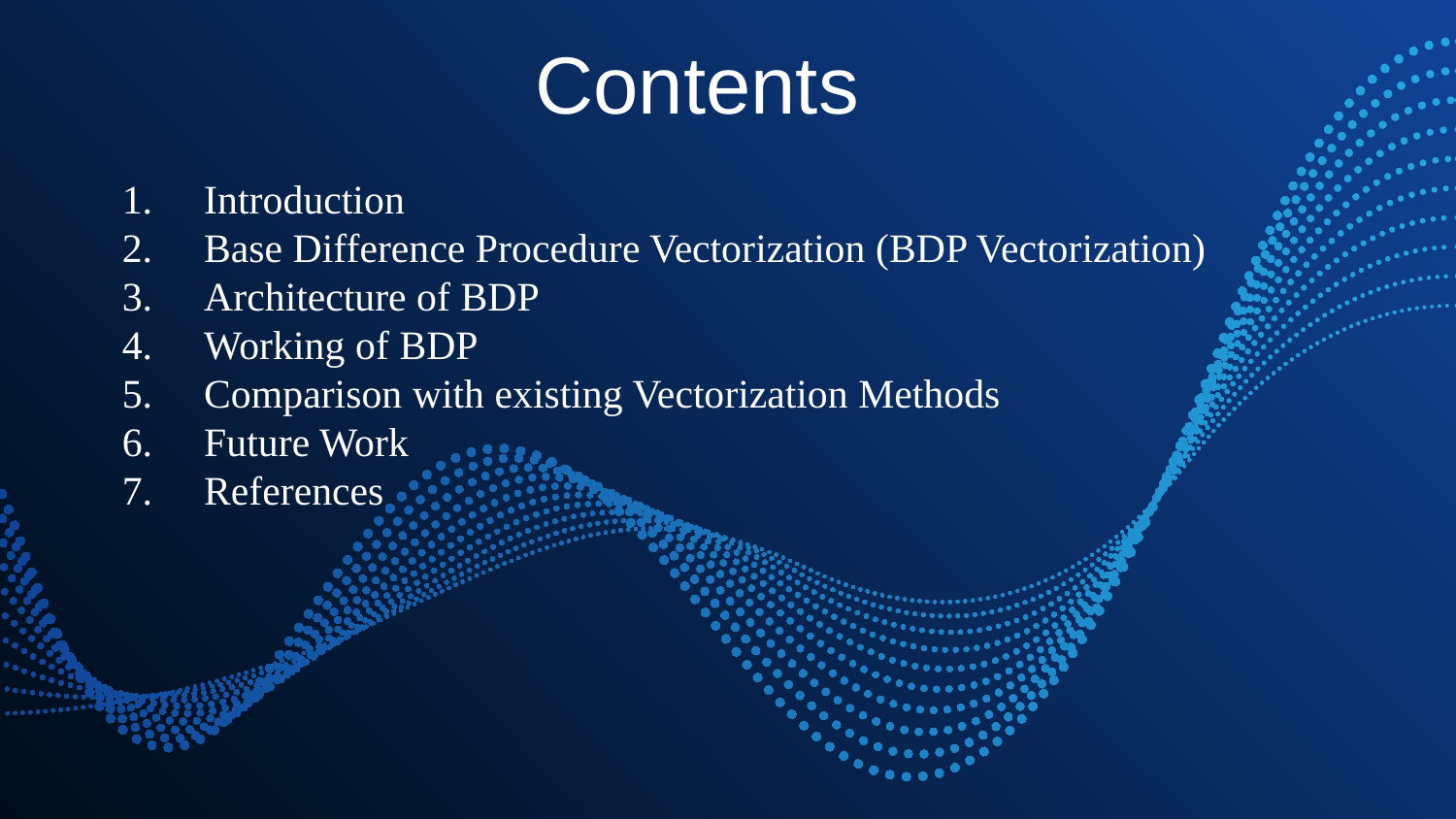

Contents
Introduction
Base Difference Procedure Vectorization (BDP Vectorization)
Architecture of BDP
Working of BDP
Comparison with existing Vectorization Methods
Future Work
References